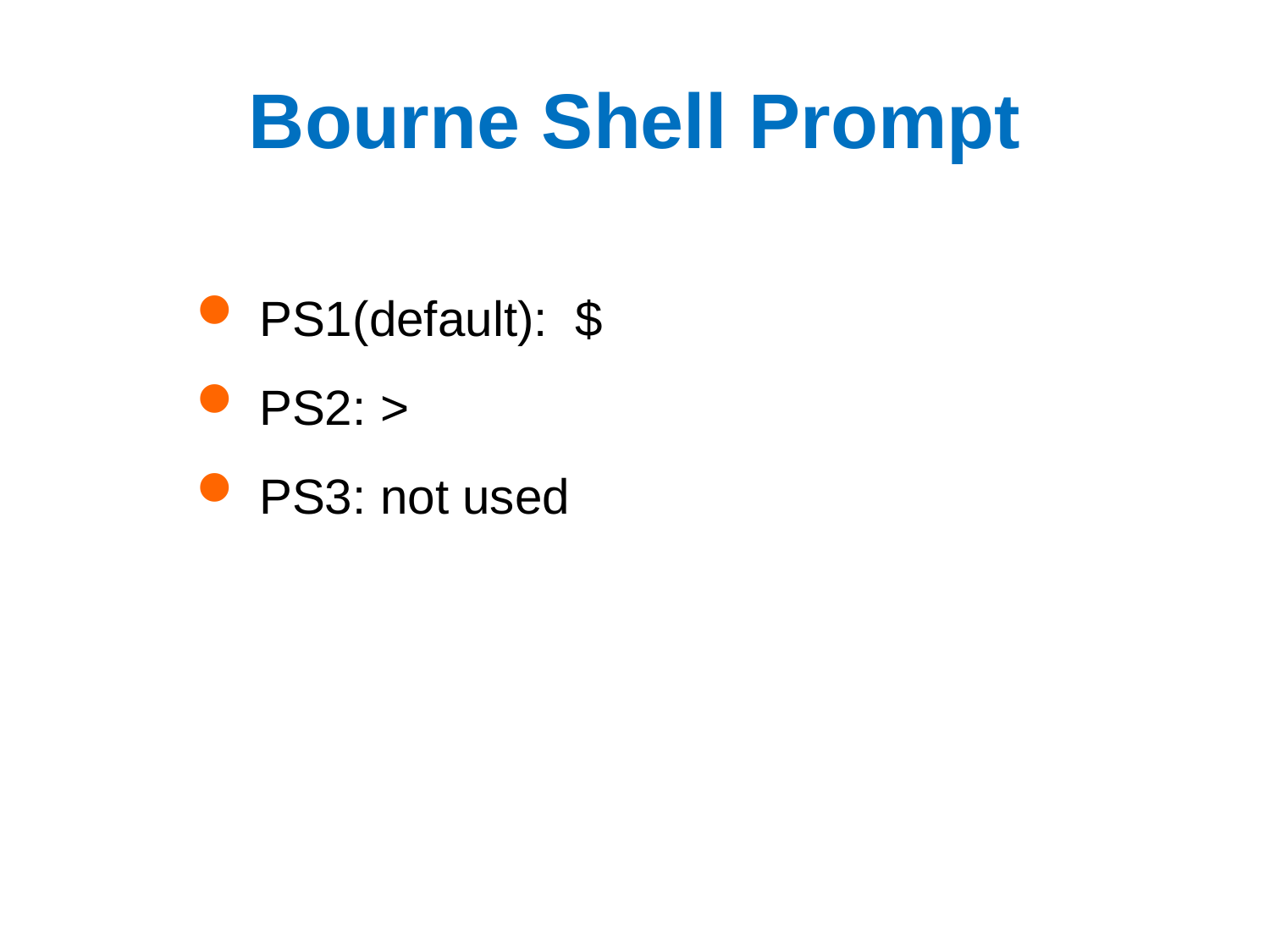

# Bourne Shell Prompt
PS1(default):  $
PS2: >
PS3: not used